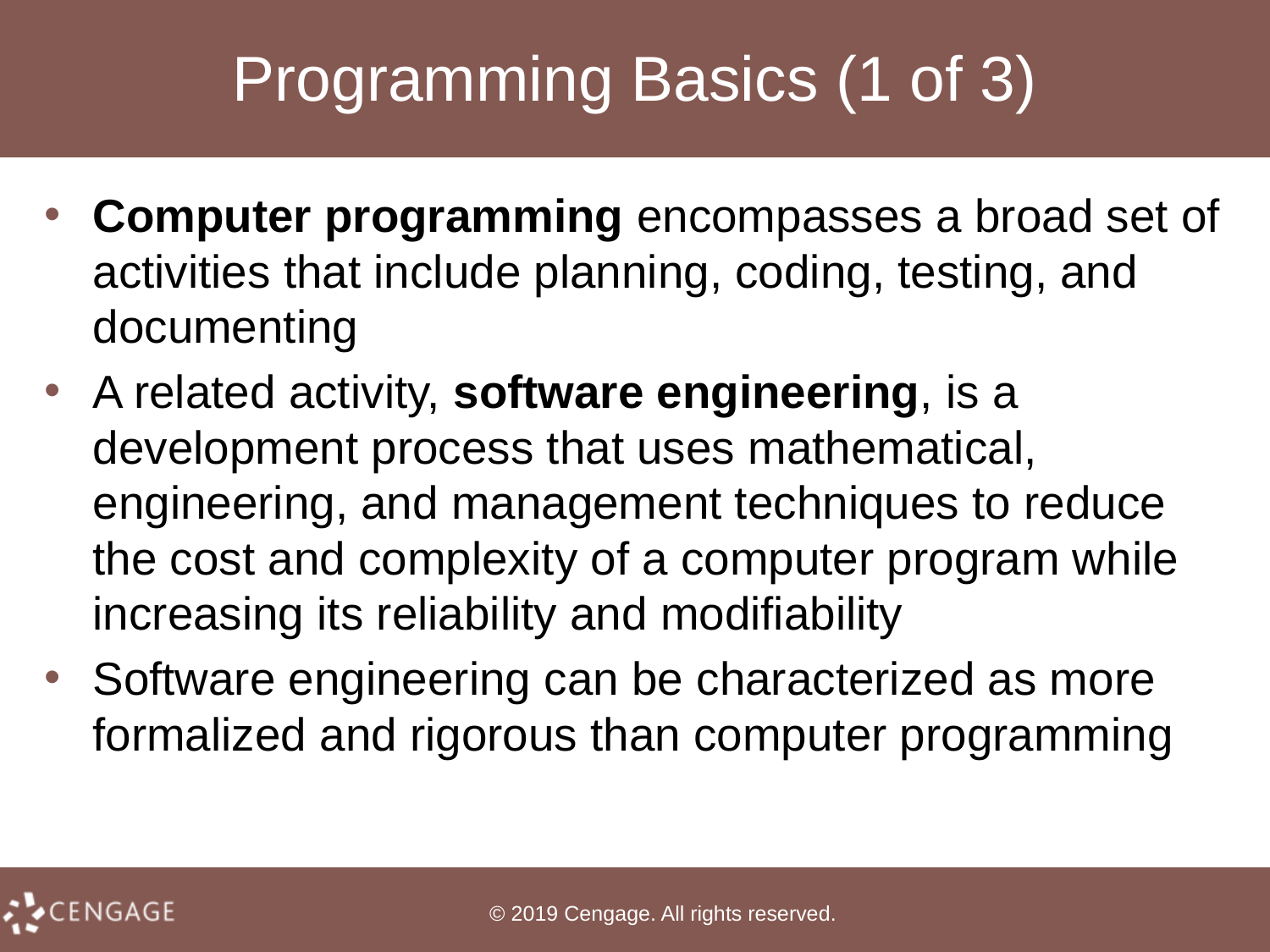

# Programming Basics (1 of 3)
Computer programming encompasses a broad set of activities that include planning, coding, testing, and documenting
A related activity, software engineering, is a development process that uses mathematical, engineering, and management techniques to reduce the cost and complexity of a computer program while increasing its reliability and modifiability
Software engineering can be characterized as more formalized and rigorous than computer programming